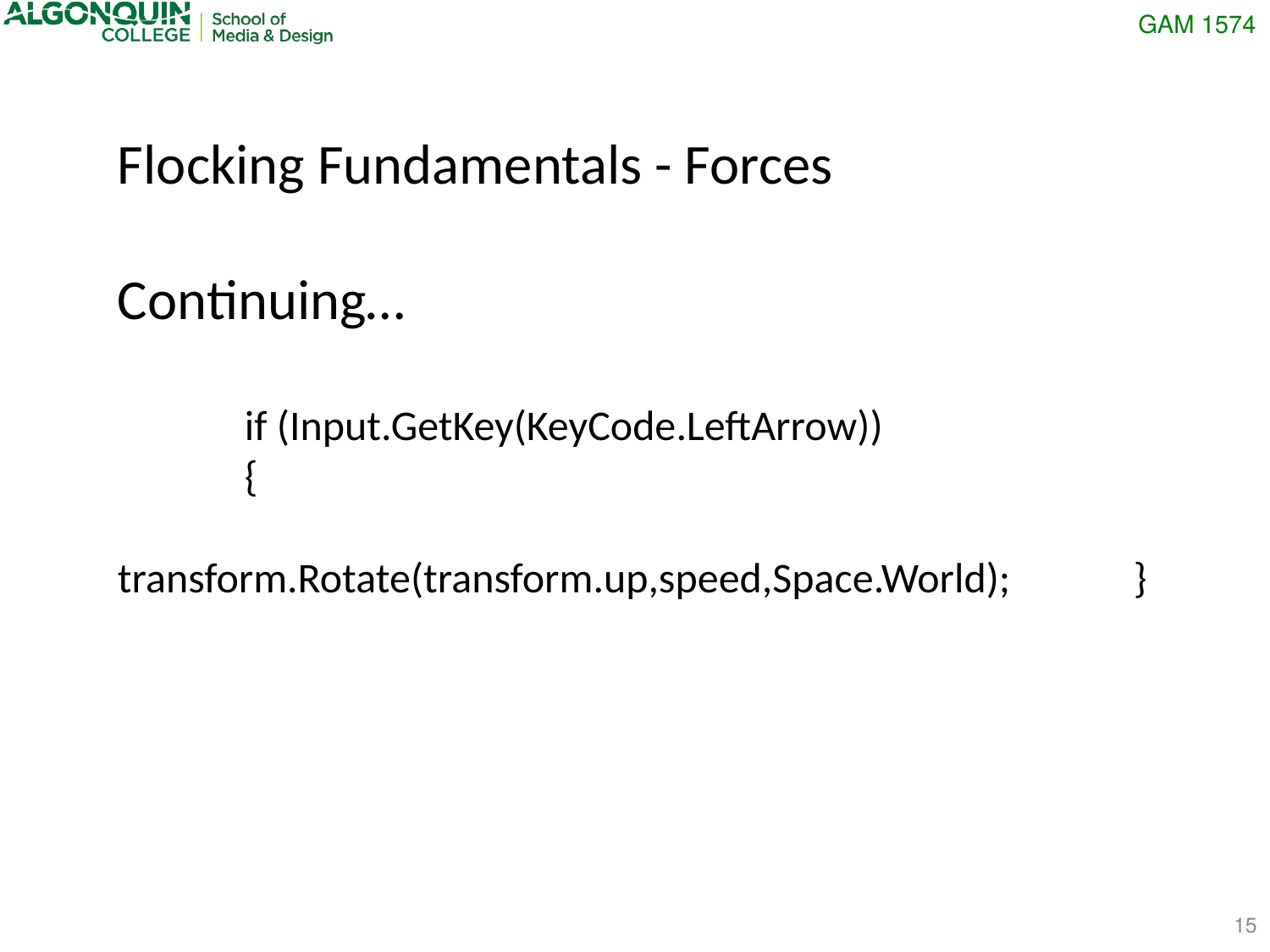

Flocking Fundamentals - Forces

Continuing…

	if (Input.GetKey(KeyCode.LeftArrow))
	{
		transform.Rotate(transform.up,speed,Space.World); 	}

15